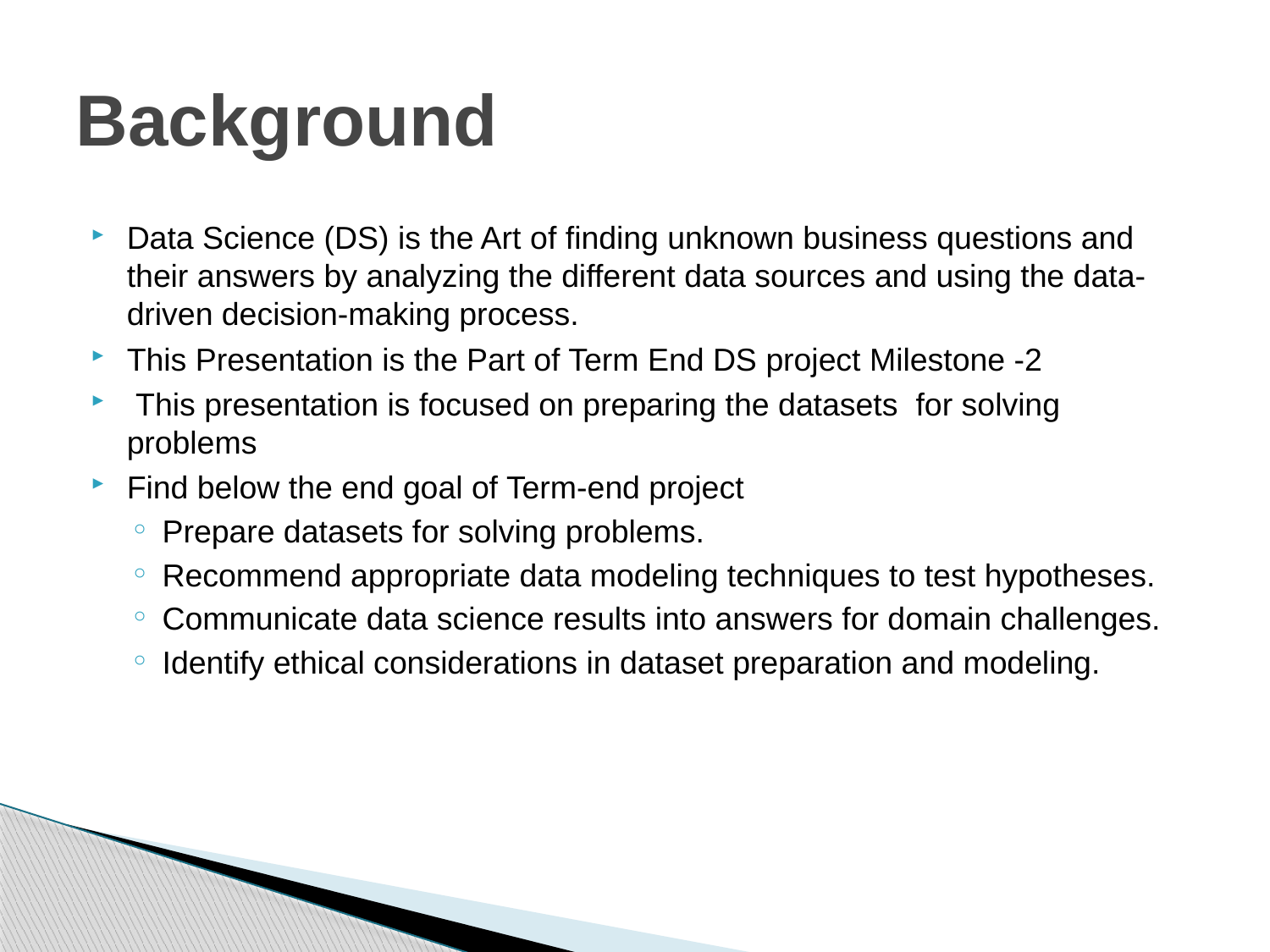

# Background
Data Science (DS) is the Art of finding unknown business questions and their answers by analyzing the different data sources and using the data-driven decision-making process.
This Presentation is the Part of Term End DS project Milestone -2
 This presentation is focused on preparing the datasets  for solving problems
Find below the end goal of Term-end project
Prepare datasets for solving problems.
Recommend appropriate data modeling techniques to test hypotheses.
Communicate data science results into answers for domain challenges.
Identify ethical considerations in dataset preparation and modeling.